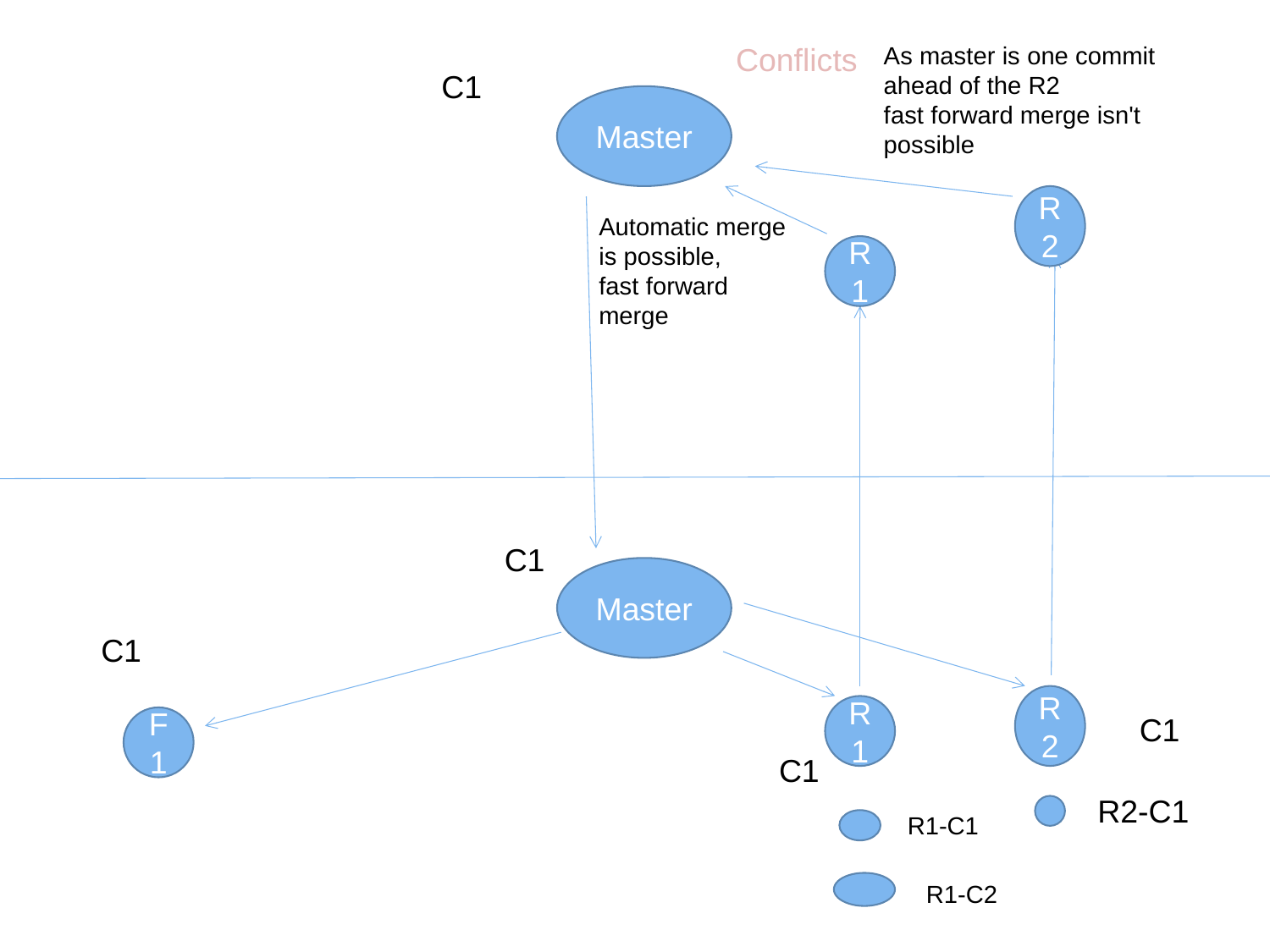

Conflicts
As master is one commit ahead of the R2
fast forward merge isn't possible
C1
Master
R2
Automatic merge is possible,
fast forward merge
R1
C1
Master
C1
R2
R1
C1
F1
C1
R2-C1

R1-C1

R1-C2